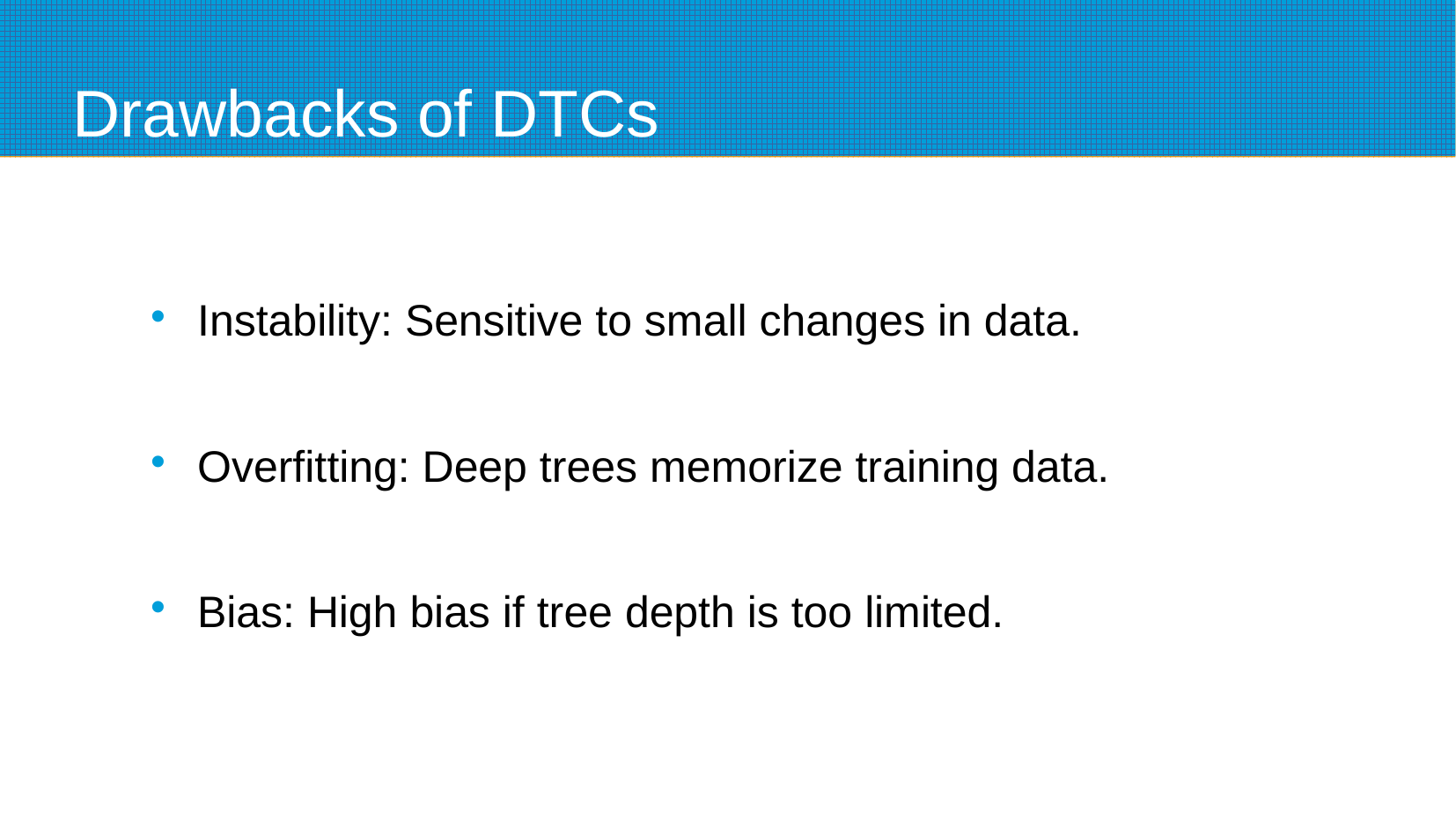

# Drawbacks of DTCs

Instability: Sensitive to small changes in data.
Overfitting: Deep trees memorize training data.
Bias: High bias if tree depth is too limited.